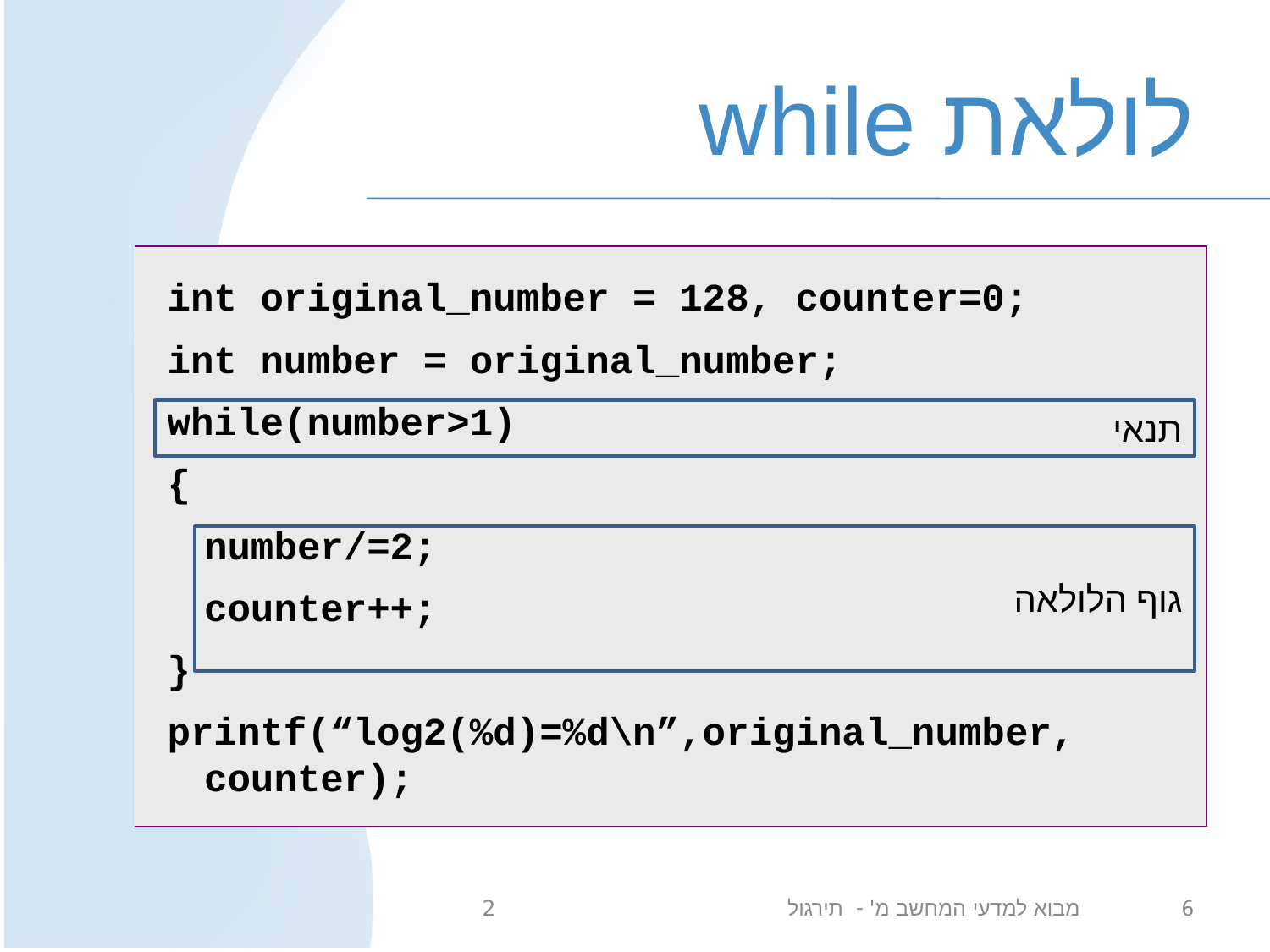

# לולאת while
int original_number = 128, counter=0;
int number = original_number;
while(number>1)
{
	number/=2;
	counter++;
}
printf(“log2(%d)=%d\n”,original_number, counter);
תנאי
גוף הלולאה
מבוא למדעי המחשב מ' - תירגול 2
6